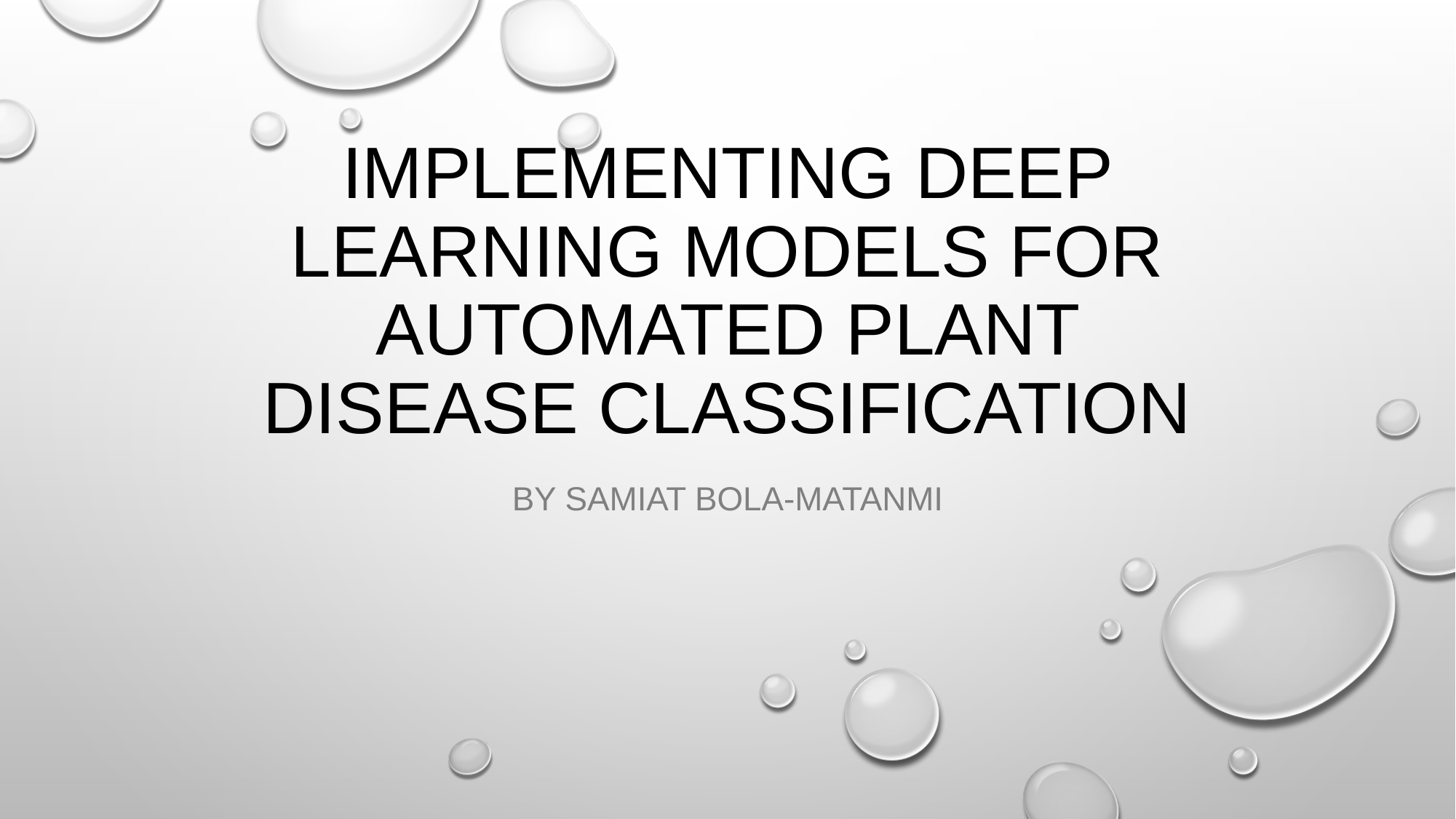

# Implementing deep learning models for automated plant disease classification
By Samiat bola-matanmi